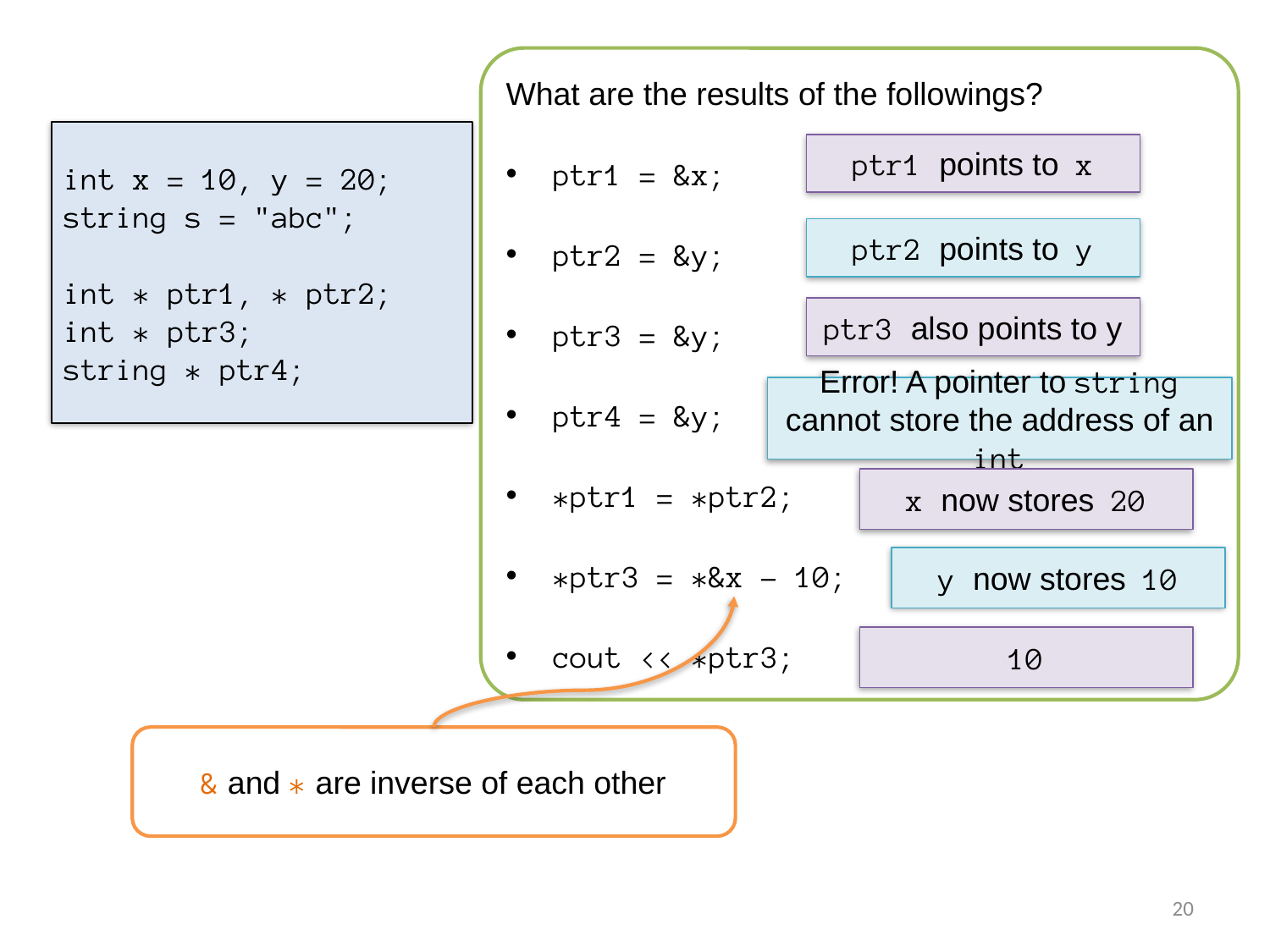

What are the results of the followings?
ptr1 = &x;
ptr2 = &y;
ptr3 = &y;
ptr4 = &y;
*ptr1 = *ptr2;
*ptr3 = *&x - 10;
cout << *ptr3;
int x = 10, y = 20;
string s = "abc";

int * ptr1, * ptr2; int * ptr3;
string * ptr4;
ptr1 points to x
ptr2 points to y
ptr3 also points to y
Error! A pointer to string cannot store the address of an int
x now stores 20
y now stores 10

& and * are inverse of each other
10
20